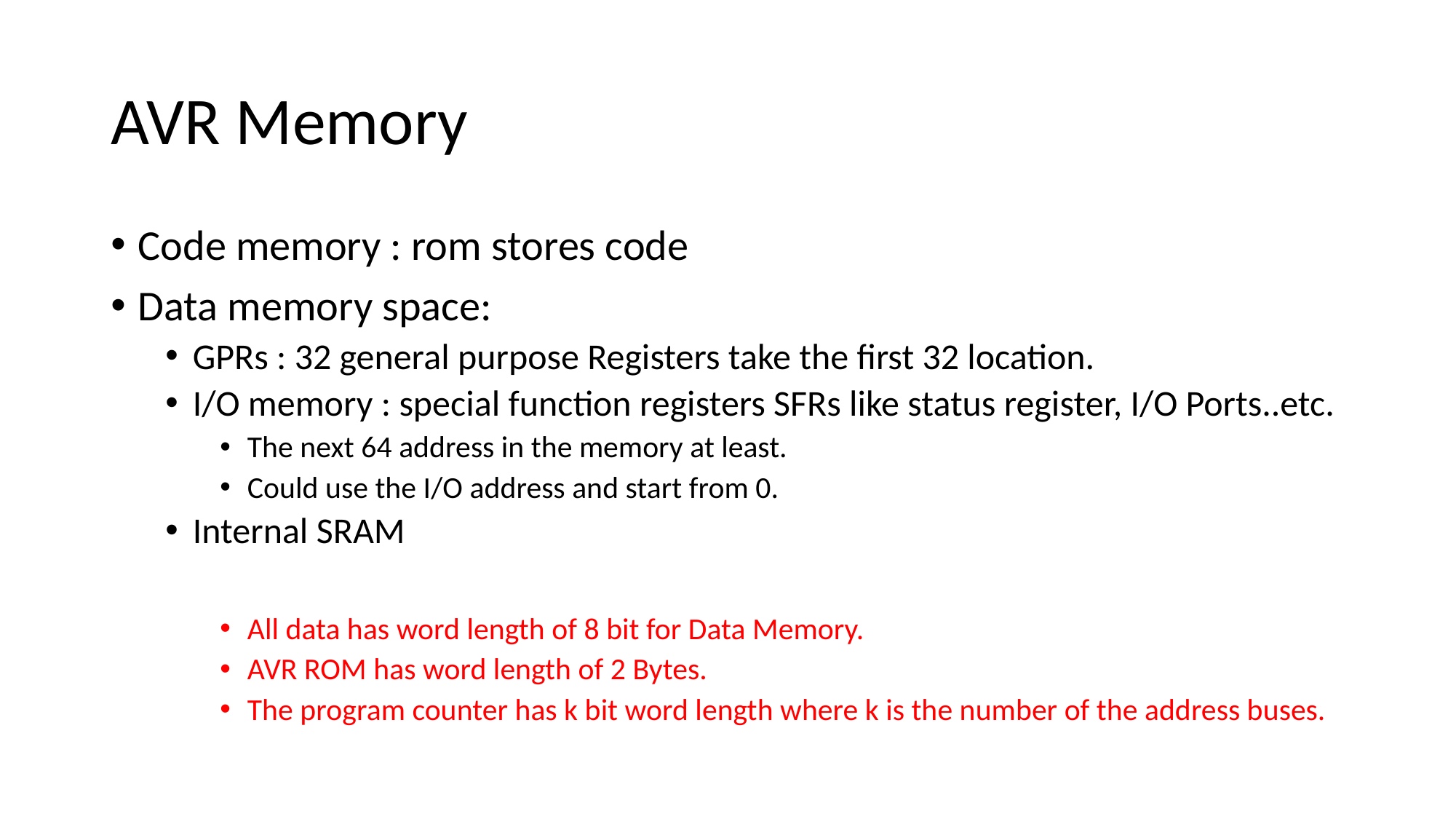

# AVR Memory
Code memory : rom stores code
Data memory space:
GPRs : 32 general purpose Registers take the first 32 location.
I/O memory : special function registers SFRs like status register, I/O Ports..etc.
The next 64 address in the memory at least.
Could use the I/O address and start from 0.
Internal SRAM

All data has word length of 8 bit for Data Memory.
AVR ROM has word length of 2 Bytes.
The program counter has k bit word length where k is the number of the address buses.